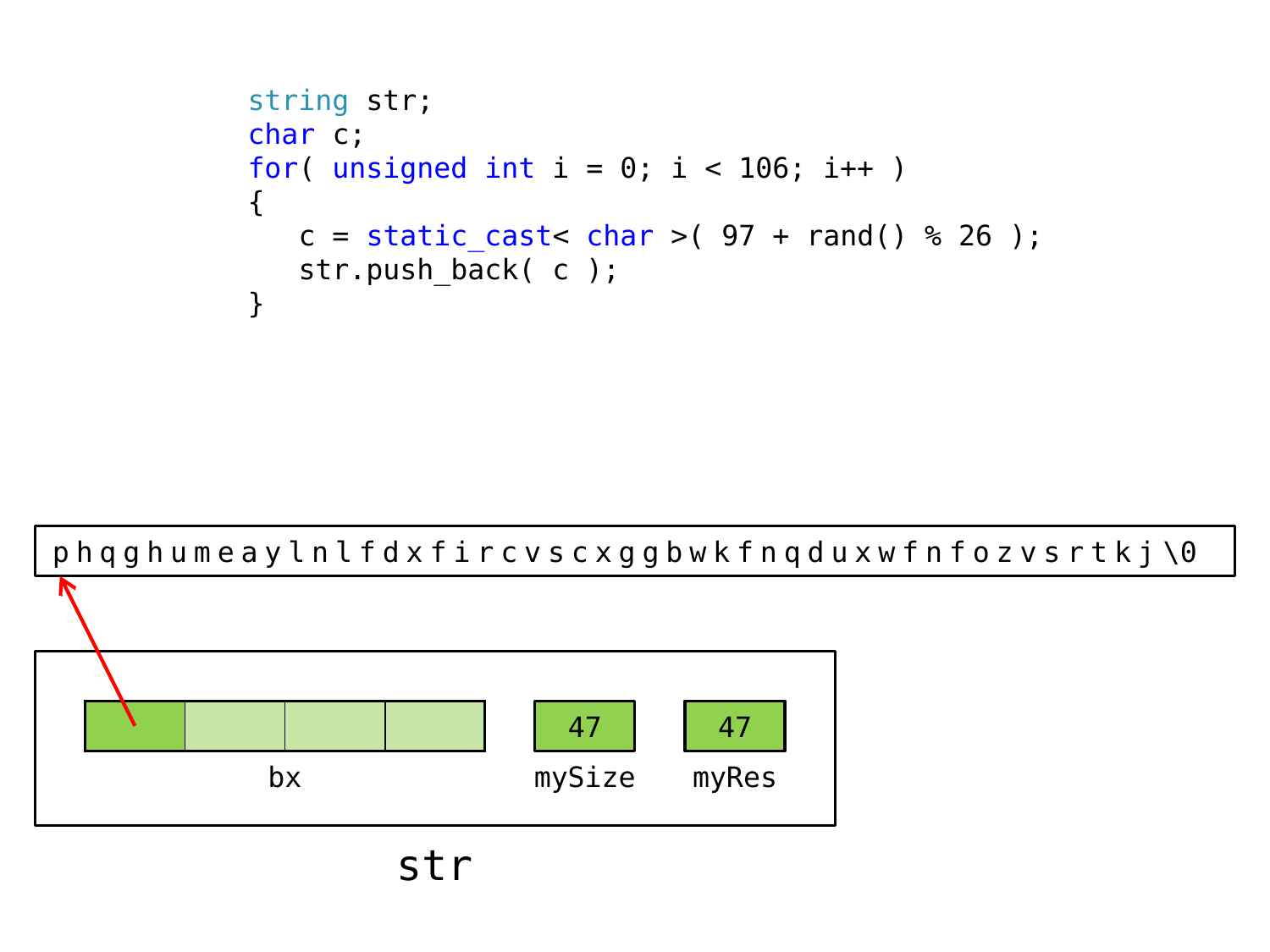

string str;
char c;
for( unsigned int i = 0; i < 106; i++ )
{
   c = static_cast< char >( 97 + rand() % 26 );
   str.push_back( c );
}
phqghumeaylnlfdxfircvscxggbwkfnqduxwfnfozvsrtkj\0

|  |  |  |  |
| --- | --- | --- | --- |
47
47
bx
mySize
myRes
str